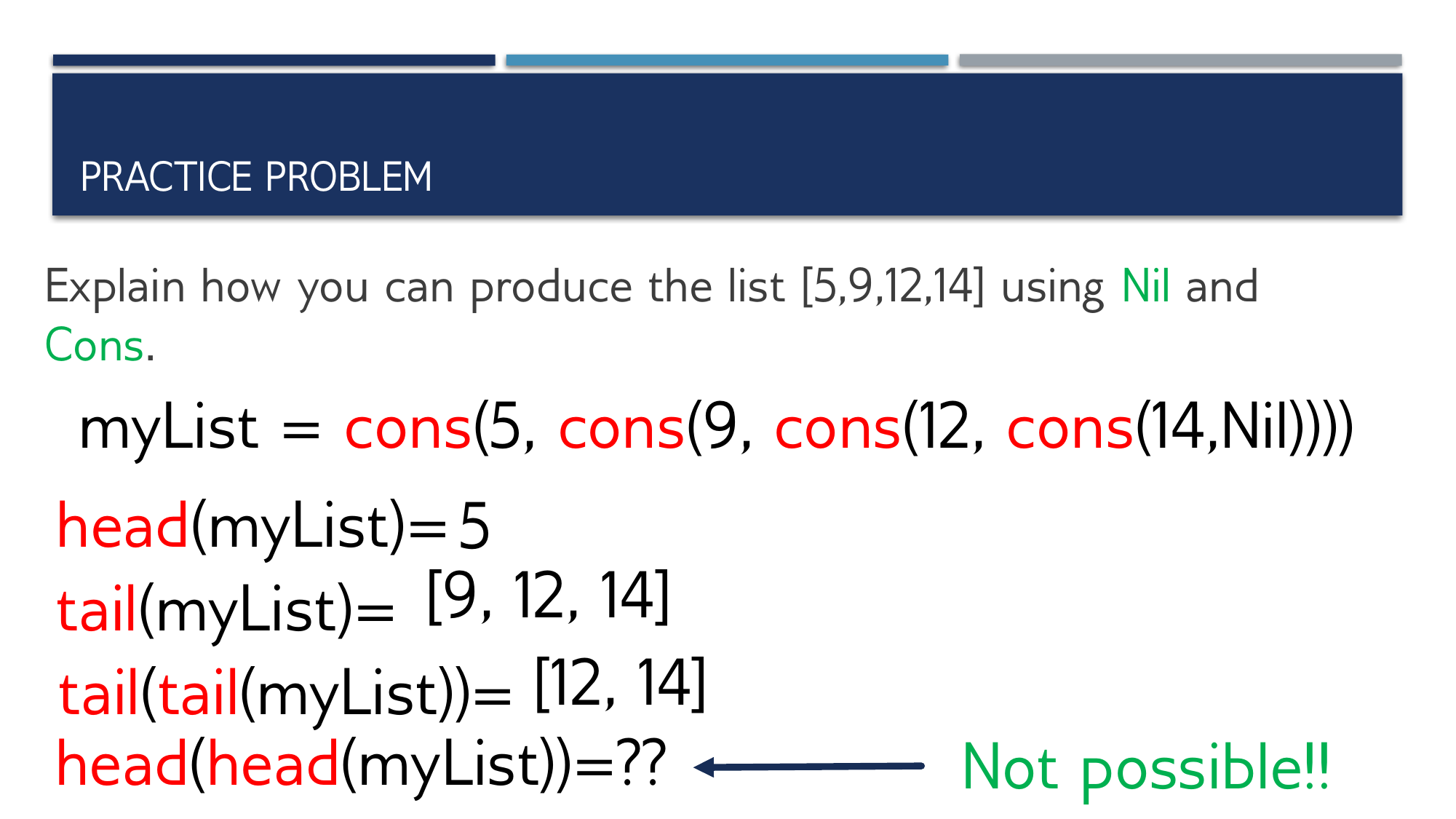

# Practice problem
Explain how you can produce the list [5,9,12,14] using Nil and Cons.

myList = cons(5, cons(9, cons(12, cons(14,Nil))))
head(myList)=
5
[9, 12, 14]
tail(myList)=
[12, 14]
tail(tail(myList))=
head(head(myList))=??
Not possible!!